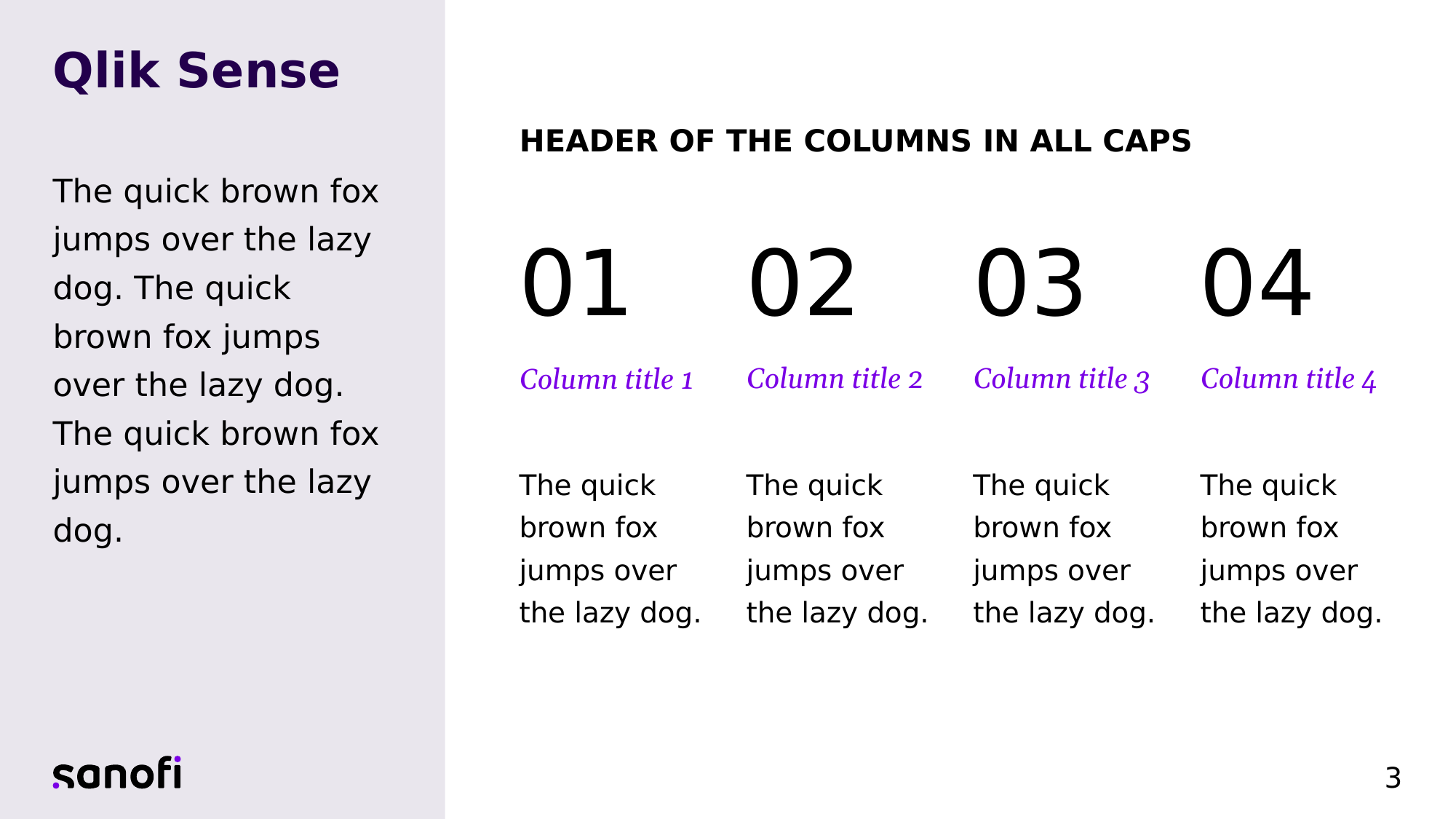

# Qlik Sense
HEADER OF THE COLUMNS IN ALL CAPS
The quick brown fox jumps over the lazy dog. The quick brown fox jumps over the lazy dog. The quick brown fox jumps over the lazy dog.
01
02
03
04
Column title 2
Column title 3
Column title 4
Column title 1
The quick brown fox jumps over the lazy dog.
The quick brown fox jumps over the lazy dog.
The quick brown fox jumps over the lazy dog.
The quick brown fox jumps over the lazy dog.
3